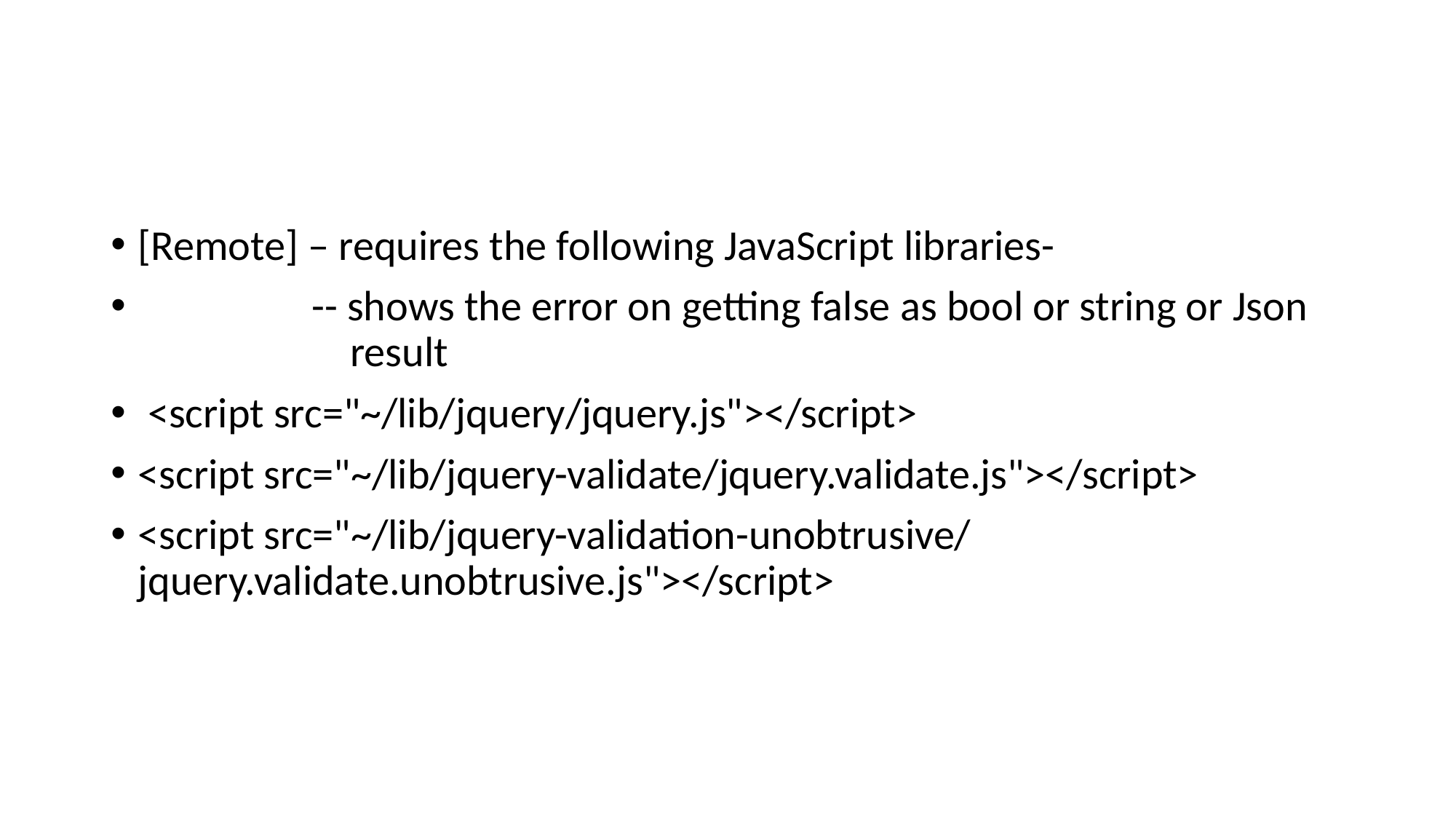

#
[Remote] – requires the following JavaScript libraries-
                  -- shows the error on getting false as bool or string or Json                          result
 <script src="~/lib/jquery/jquery.js"></script>
<script src="~/lib/jquery-validate/jquery.validate.js"></script>
<script src="~/lib/jquery-validation-unobtrusive/jquery.validate.unobtrusive.js"></script>